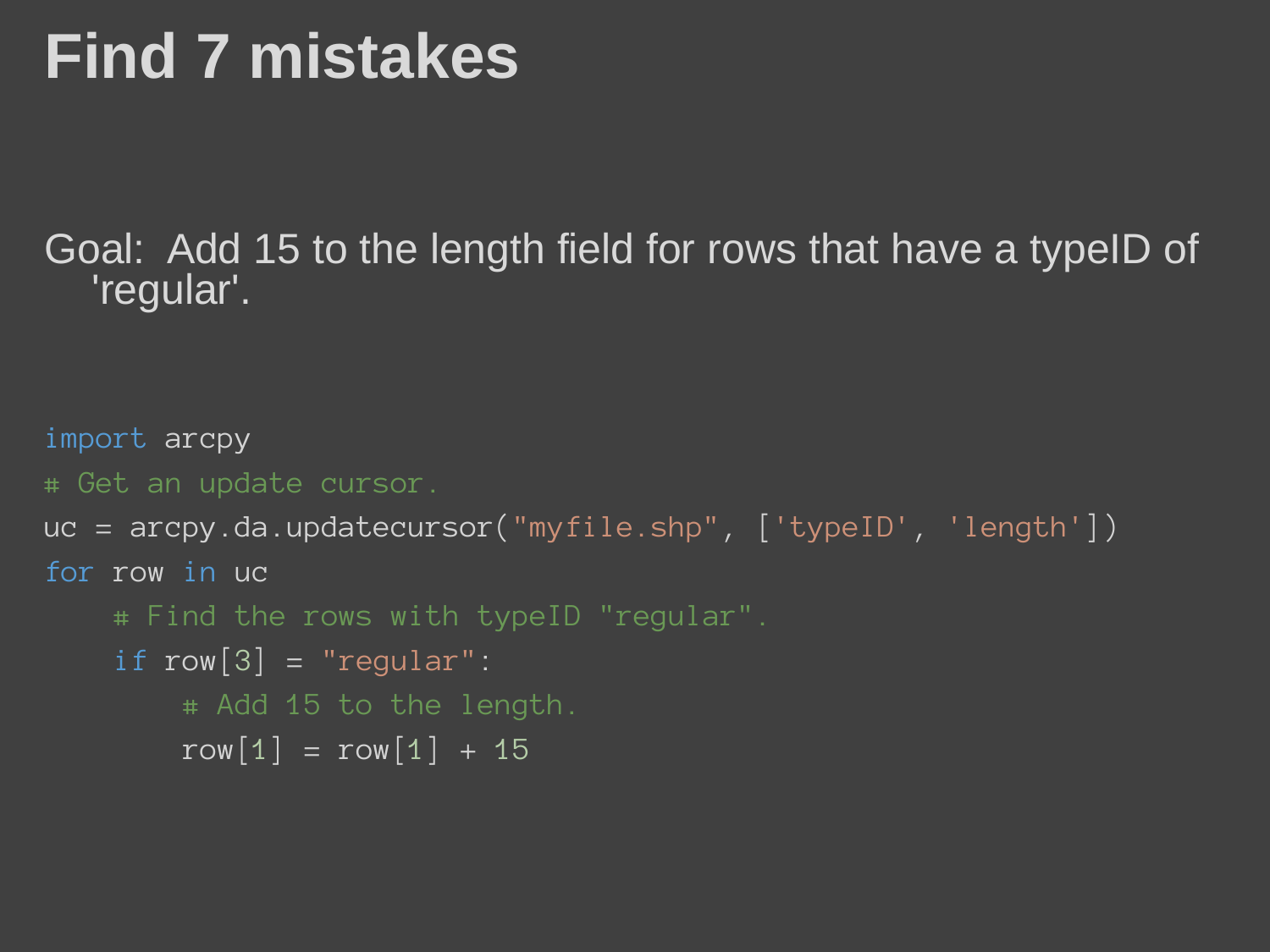

# Find 7 mistakes

Goal:  Add 15 to the length field for rows that have a typeID of 'regular'.

import arcpy
# Get an update cursor.
uc = arcpy.da.updatecursor("myfile.shp", ['typeID', 'length'])
for row in uc
    # Find the rows with typeID "regular".
    if row[3] = "regular":
        # Add 15 to the length.
        row[1] = row[1] + 15